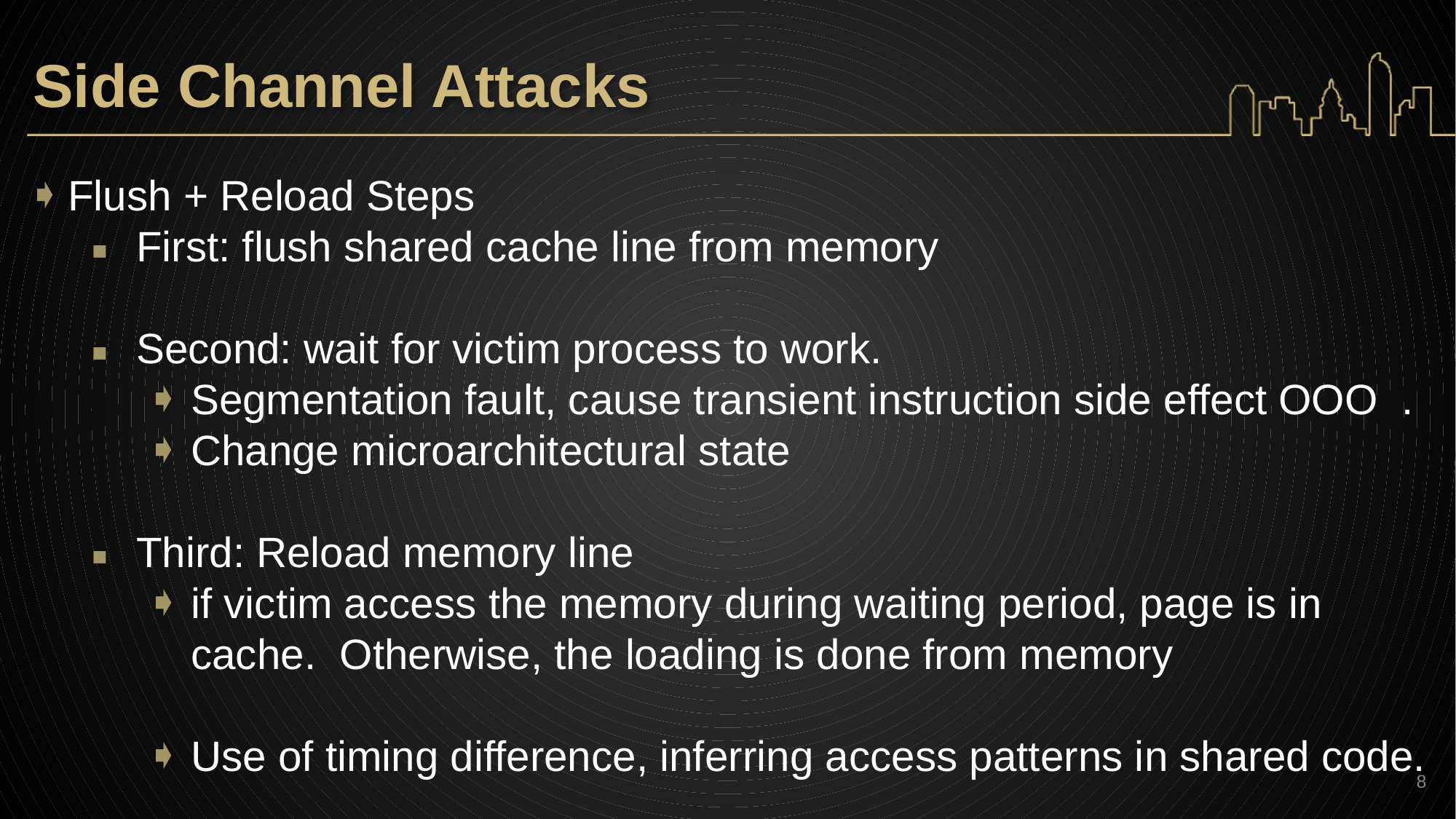

# Side Channel Attacks
Flush + Reload Steps
First: flush shared cache line from memory
Second: wait for victim process to work.
Segmentation fault, cause transient instruction side effect OOO  .
Change microarchitectural state
Third: Reload memory line
if victim access the memory during waiting period, page is in cache.  Otherwise, the loading is done from memory

Use of timing difference, inferring access patterns in shared code.

8